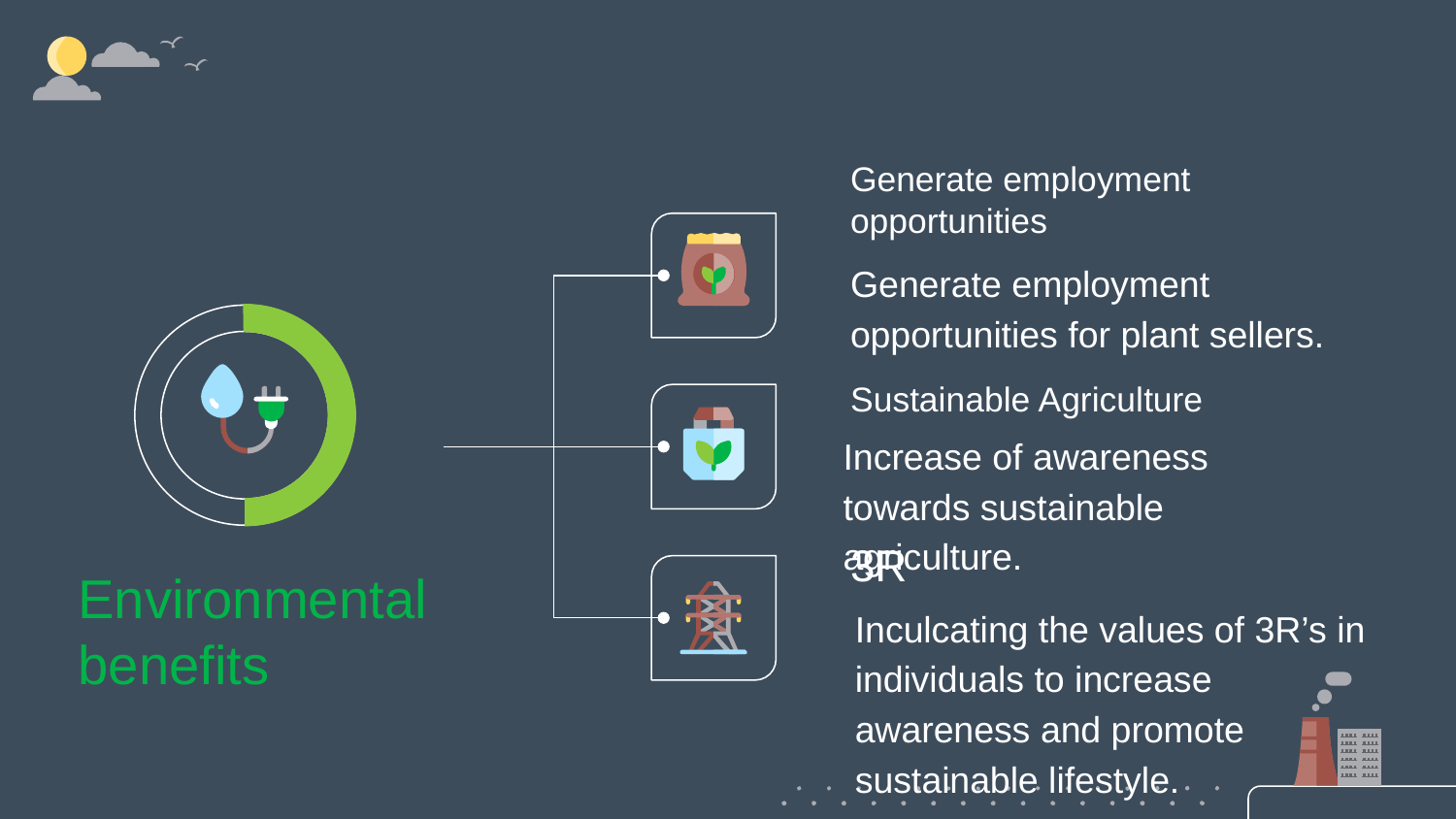

Generate employment opportunities

Generate employment opportunities for plant sellers.

Sustainable Agriculture

Increase of awareness towards sustainable agriculture.
3R

Inculcating the values of 3R’s in individuals to increase awareness and promote sustainable lifestyle.

Environmental benefits